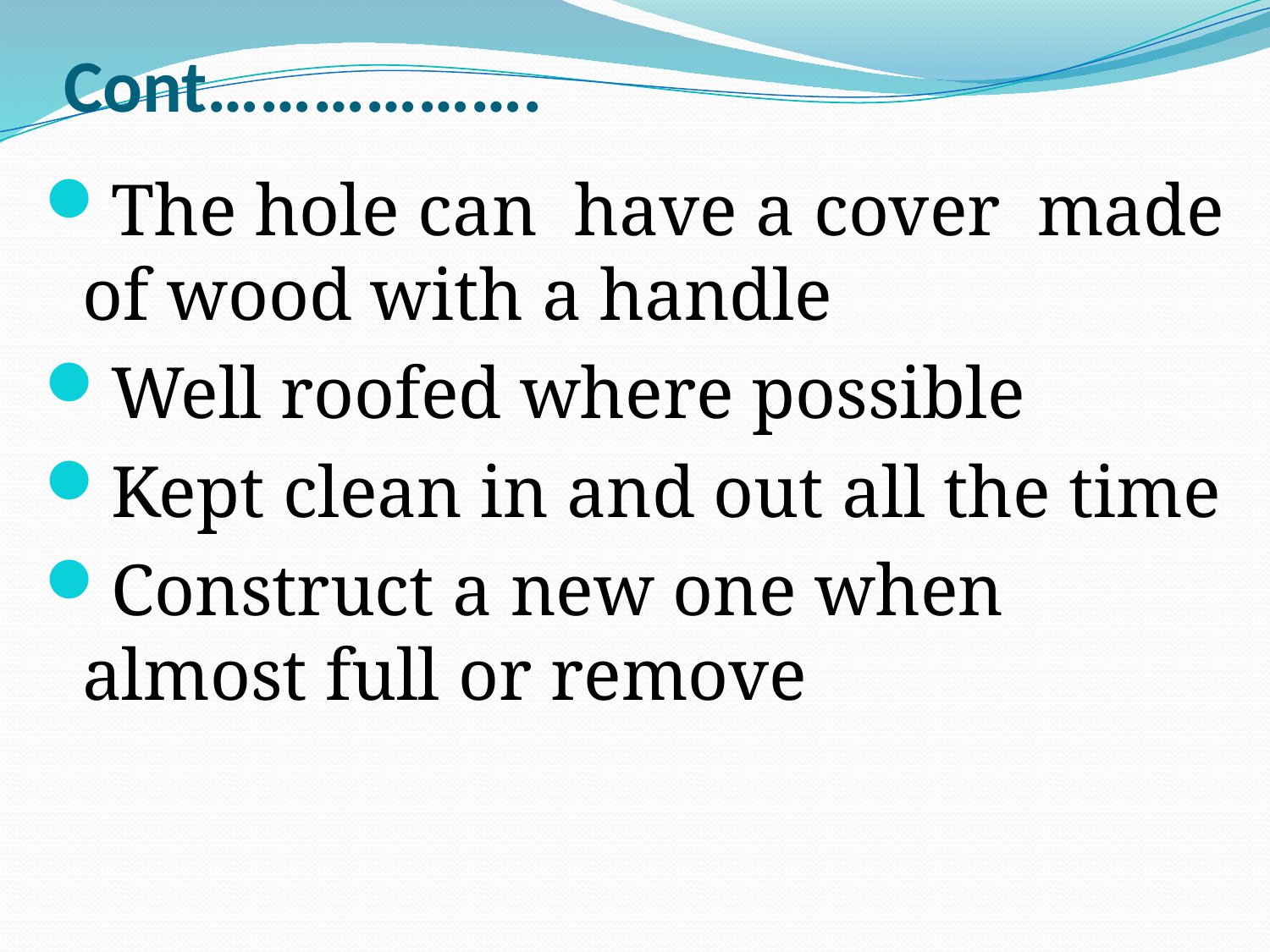

# Cont……………….
The hole can  have a cover  made of wood with a handle
Well roofed where possible
Kept clean in and out all the time
Construct a new one when almost full or remove